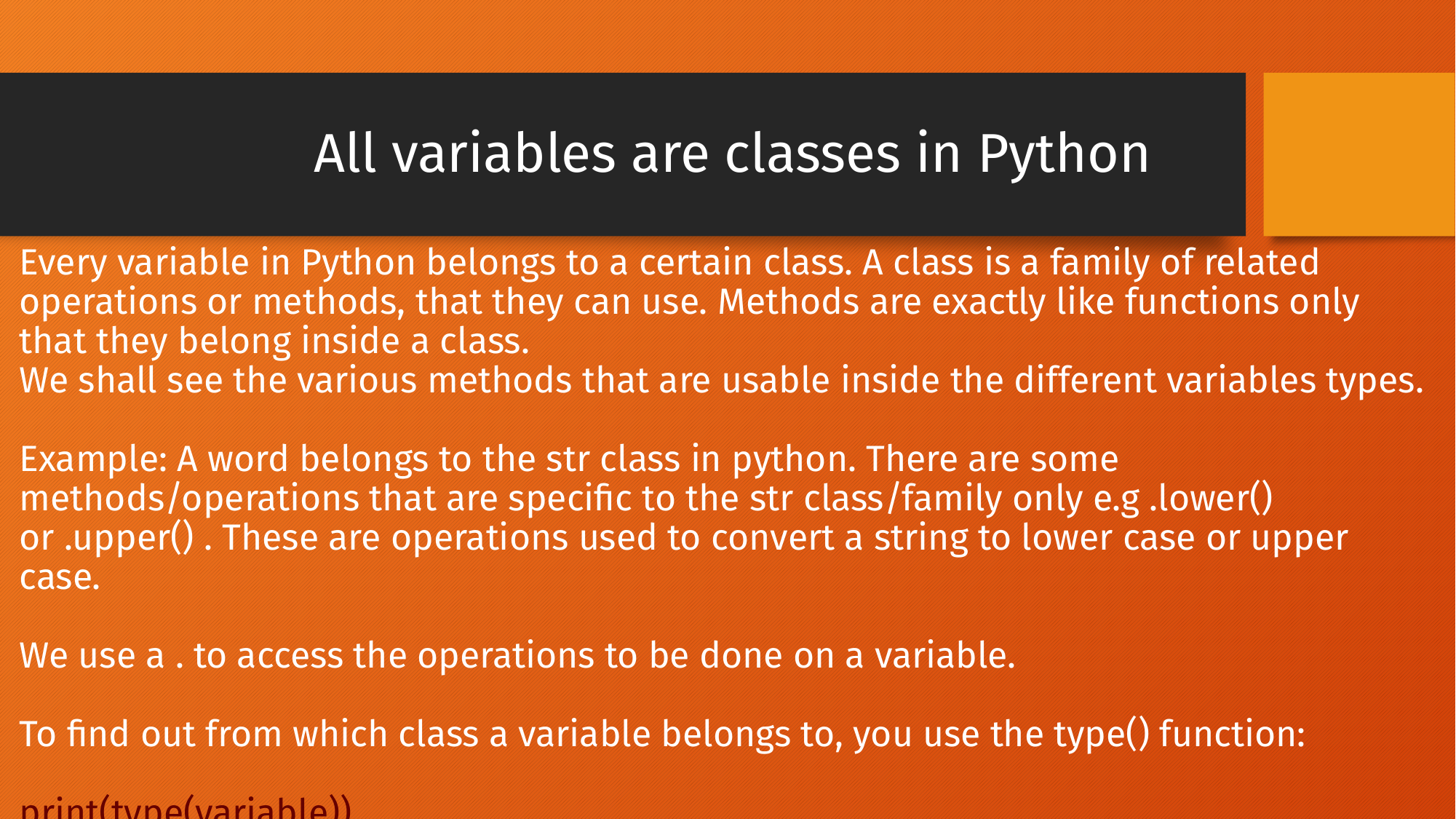

# All variables are classes in Python
Every variable in Python belongs to a certain class. A class is a family of related operations or methods, that they can use. Methods are exactly like functions only that they belong inside a class.
We shall see the various methods that are usable inside the different variables types.

Example: A word belongs to the str class in python. There are some methods/operations that are specific to the str class/family only e.g .lower() or .upper() . These are operations used to convert a string to lower case or upper case.

We use a . to access the operations to be done on a variable.

To find out from which class a variable belongs to, you use the type() function:

print(type(variable))